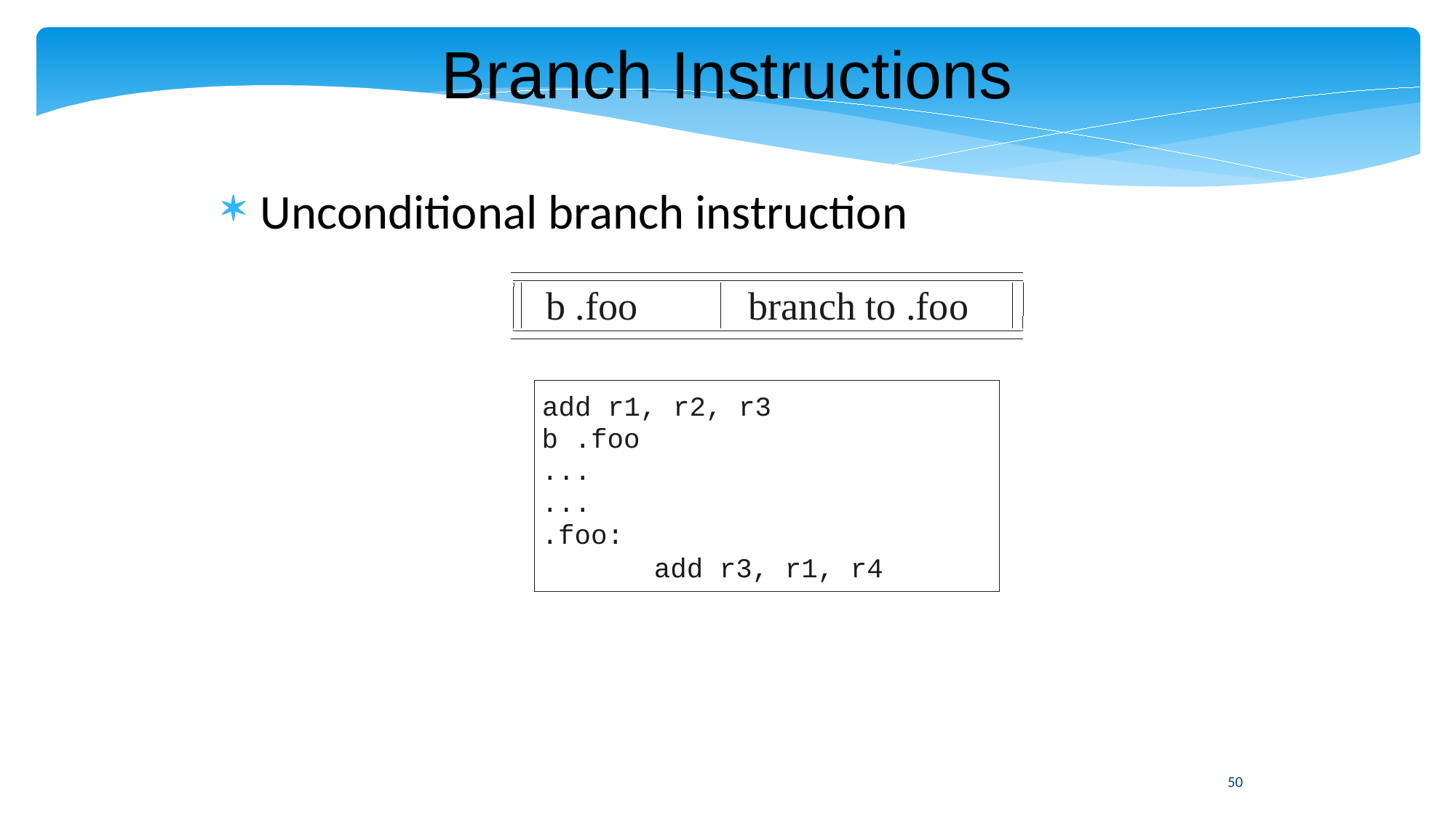

Branch Instructions
Unconditional branch instruction

b .foo
branch to .foo

add r1, r2, r3
b .foo
...
...
.foo:
add r3, r1, r4
50